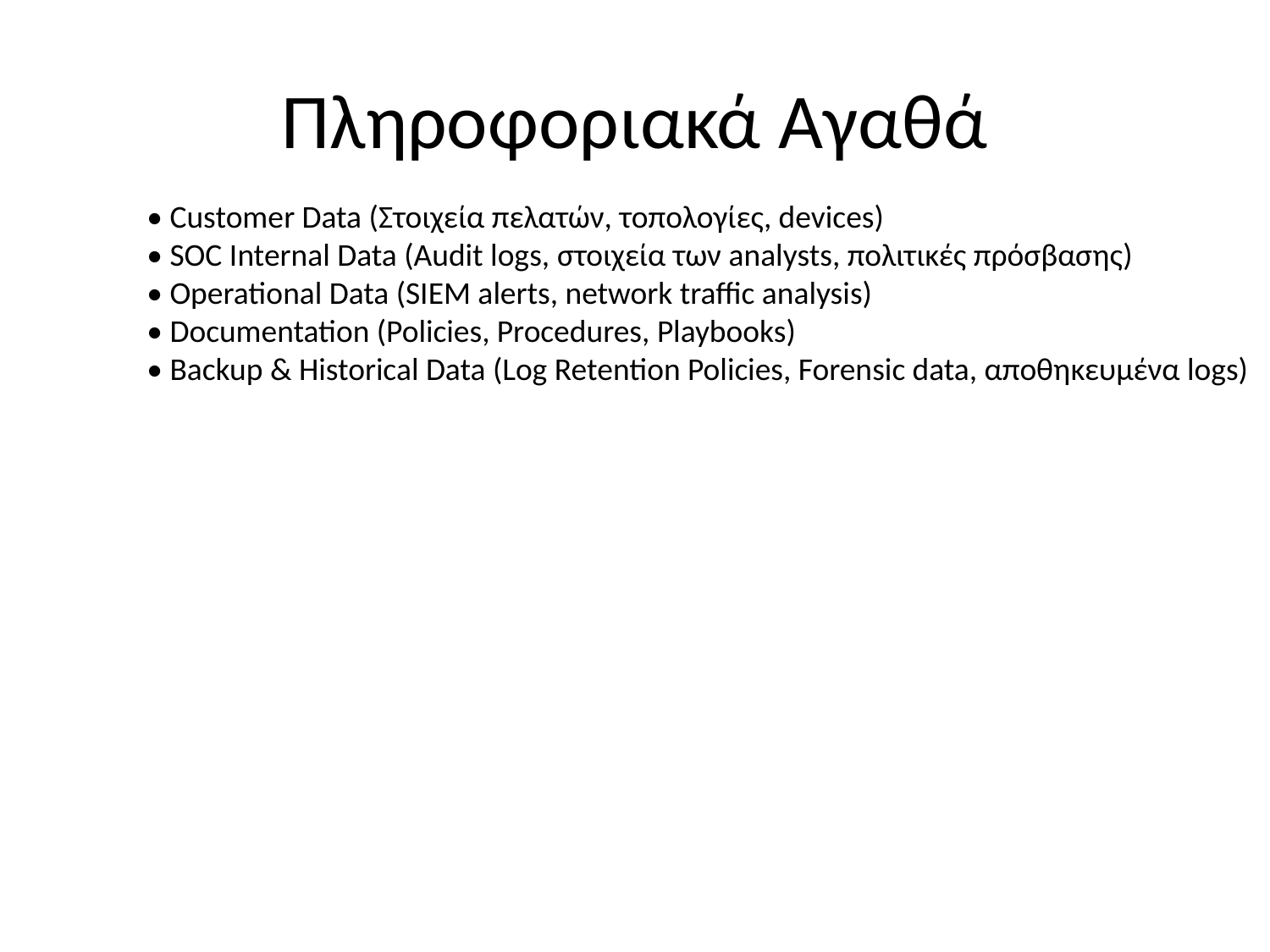

# Πληροφοριακά Αγαθά
• Customer Data (Στοιχεία πελατών, τοπολογίες, devices)
• SOC Internal Data (Audit logs, στοιχεία των analysts, πολιτικές πρόσβασης)
• Operational Data (SIEM alerts, network traffic analysis)
• Documentation (Policies, Procedures, Playbooks)
• Backup & Historical Data (Log Retention Policies, Forensic data, αποθηκευμένα logs)